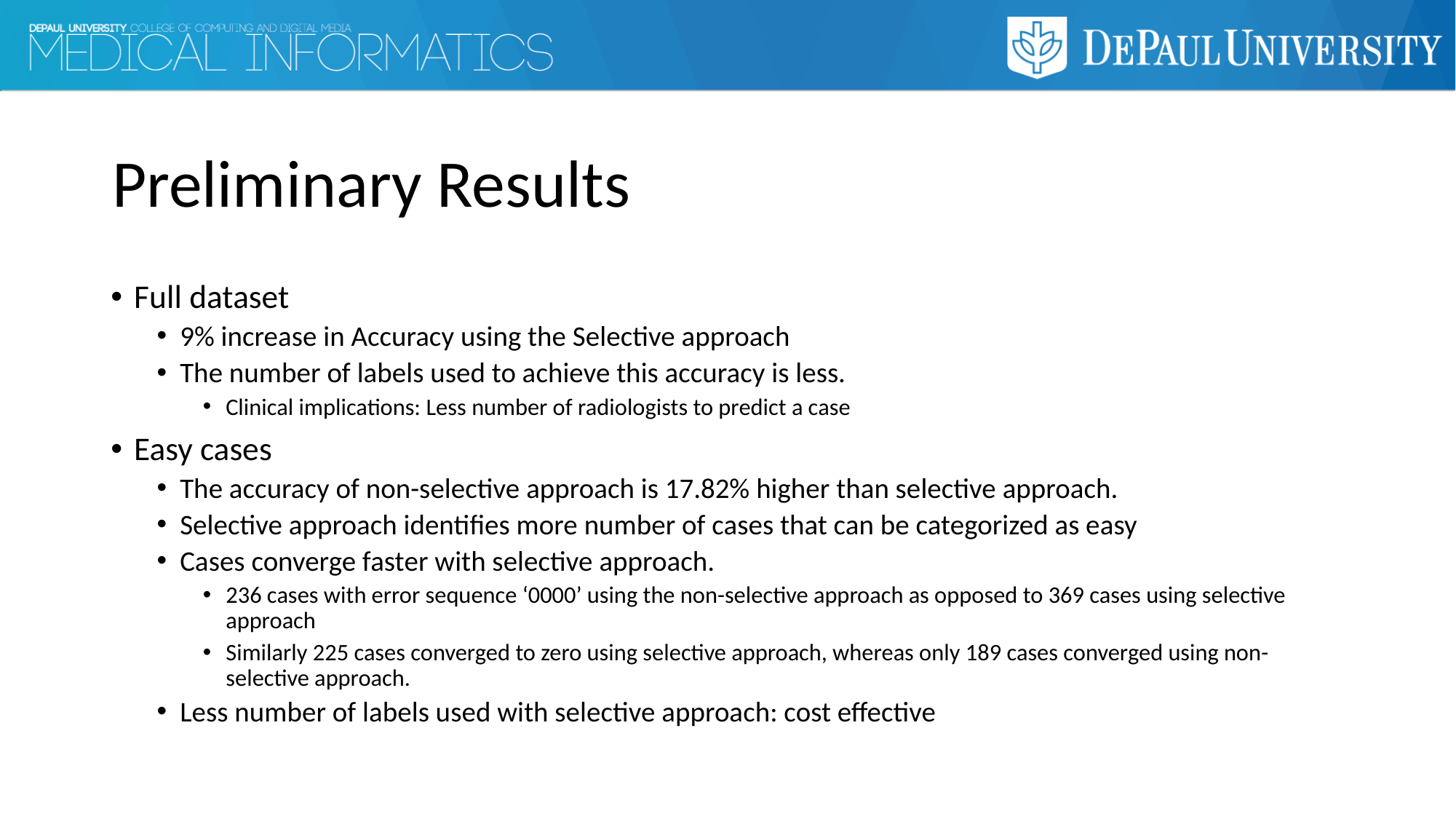

# Preliminary Results
Full dataset
9% increase in Accuracy using the Selective approach
The number of labels used to achieve this accuracy is less.
Clinical implications: Less number of radiologists to predict a case
Easy cases
The accuracy of non-selective approach is 17.82% higher than selective approach.
Selective approach identifies more number of cases that can be categorized as easy
Cases converge faster with selective approach.
236 cases with error sequence ‘0000’ using the non-selective approach as opposed to 369 cases using selective approach
Similarly 225 cases converged to zero using selective approach, whereas only 189 cases converged using non-selective approach.
Less number of labels used with selective approach: cost effective